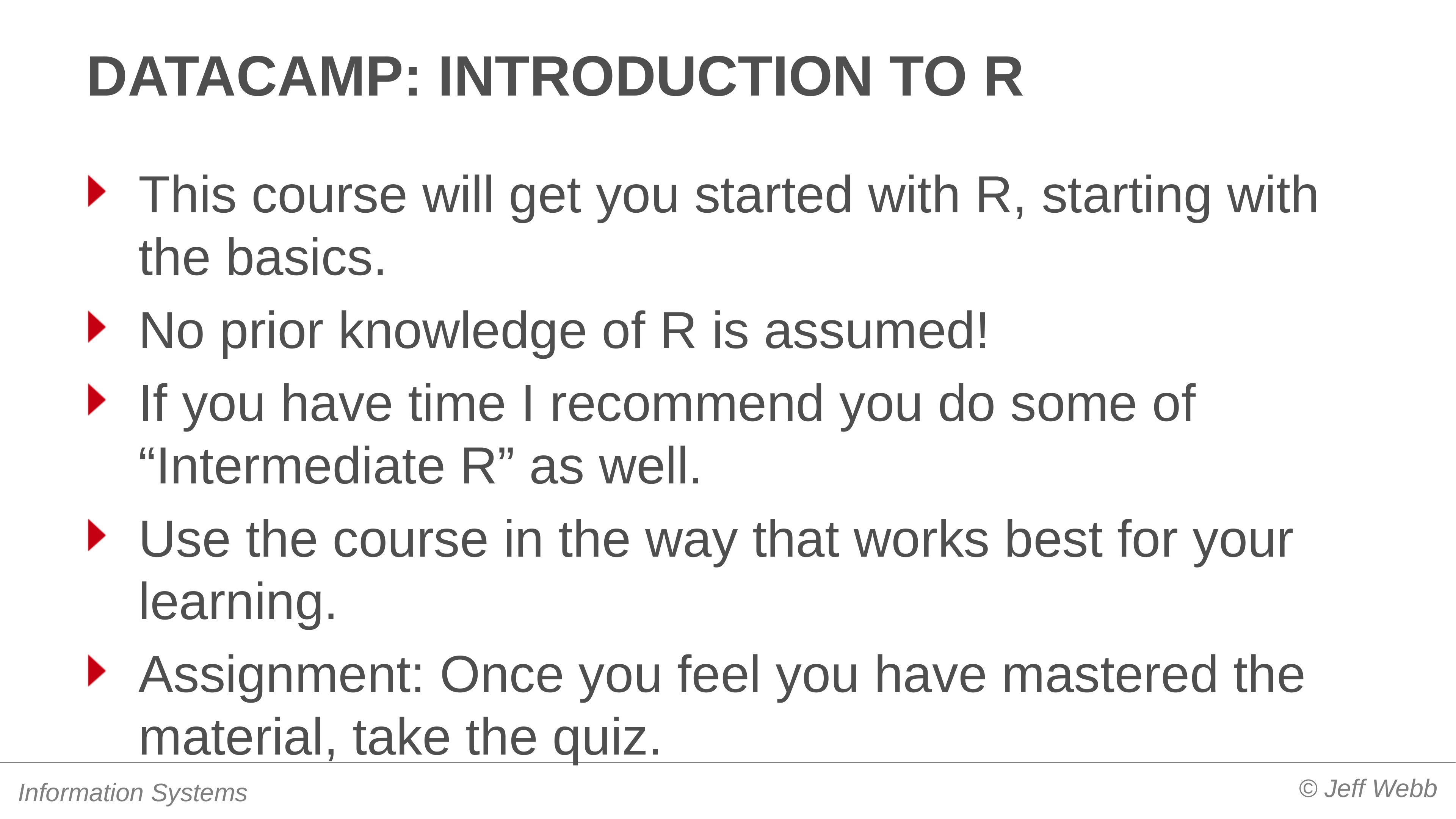

# Datacamp: introduction to R
This course will get you started with R, starting with the basics.
No prior knowledge of R is assumed!
If you have time I recommend you do some of “Intermediate R” as well.
Use the course in the way that works best for your learning.
Assignment: Once you feel you have mastered the material, take the quiz.